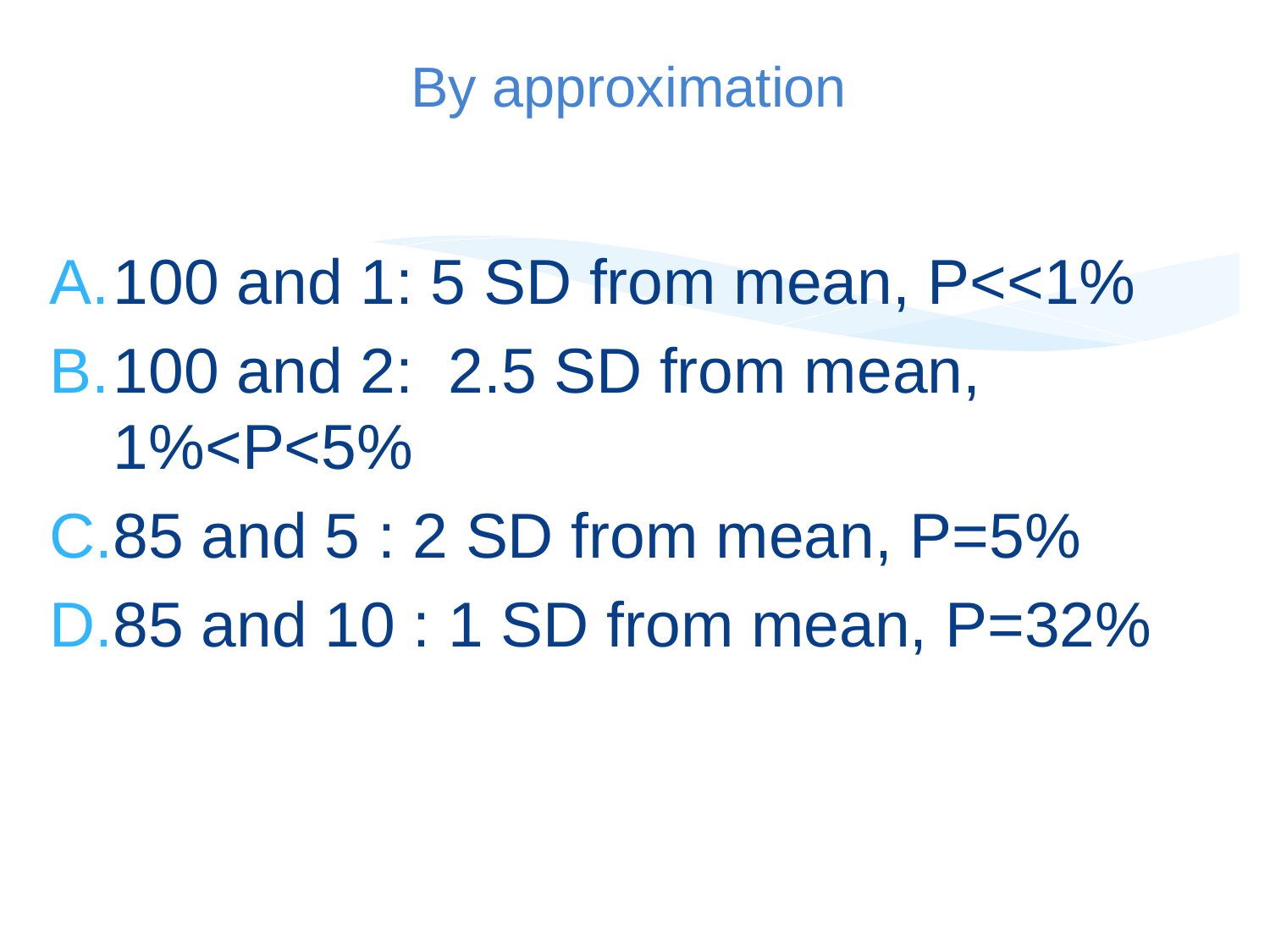

# By approximation
100 and 1: 5 SD from mean, P<<1%
100 and 2:  2.5 SD from mean, 1%<P<5%
85 and 5 : 2 SD from mean, P=5%
85 and 10 : 1 SD from mean, P=32%